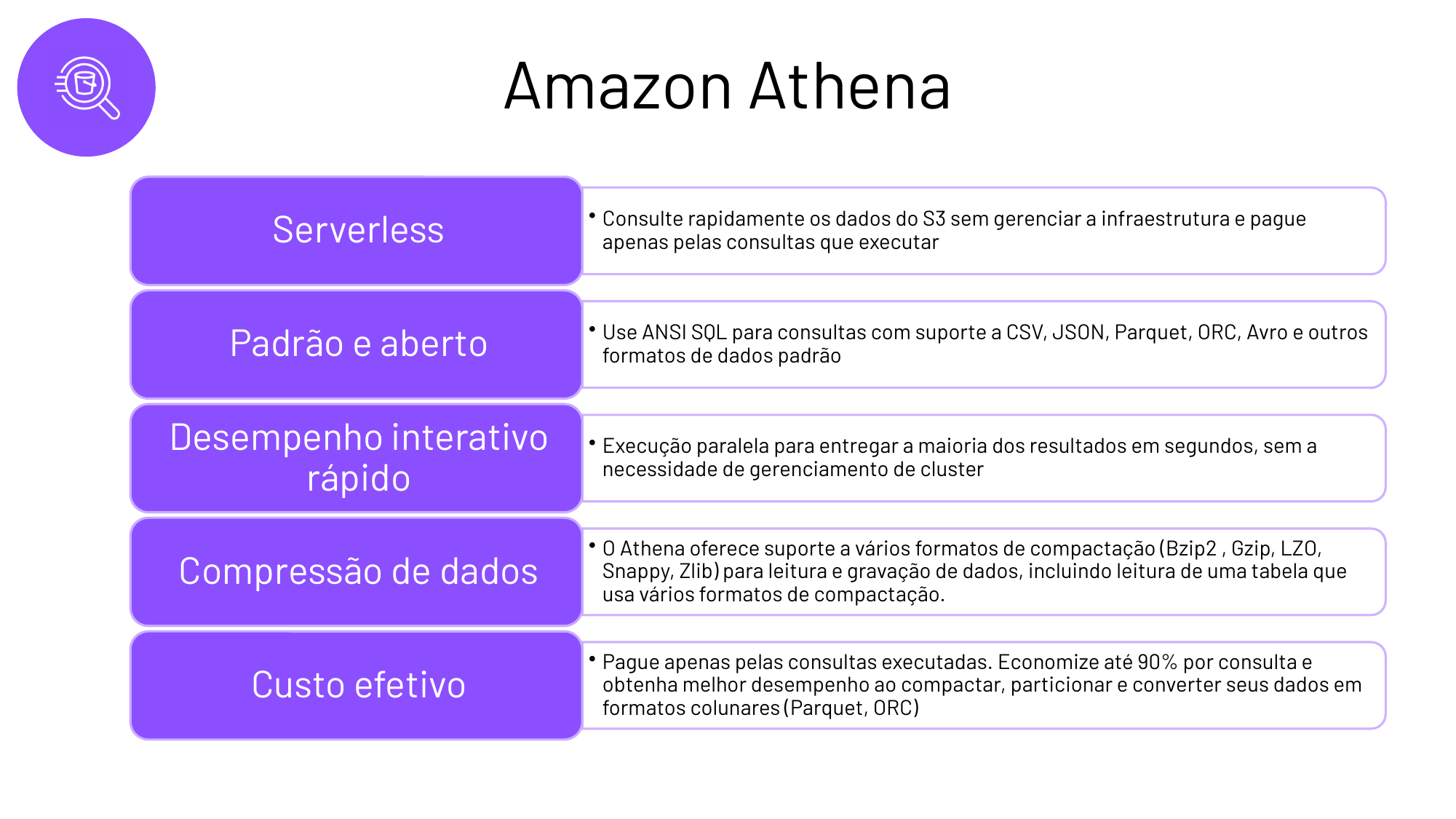

# Amazon Athena

Consulte rapidamente os dados do S3 sem gerenciar a infraestrutura e pague apenas pelas consultas que executar
Serverless
Use ANSI SQL para consultas com suporte a CSV, JSON, Parquet, ORC, Avro e outros formatos de dados padrão
Padrão e aberto
Execução paralela para entregar a maioria dos resultados em segundos, sem a necessidade de gerenciamento de cluster
Desempenho interativo rápido
O Athena oferece suporte a vários formatos de compactação (Bzip2 , Gzip, LZO, Snappy, Zlib) para leitura e gravação de dados, incluindo leitura de uma tabela que usa vários formatos de compactação.
Compressão de dados
Pague apenas pelas consultas executadas. Economize até 90% por consulta e obtenha melhor desempenho ao compactar, particionar e converter seus dados em formatos colunares (Parquet, ORC)
Custo efetivo